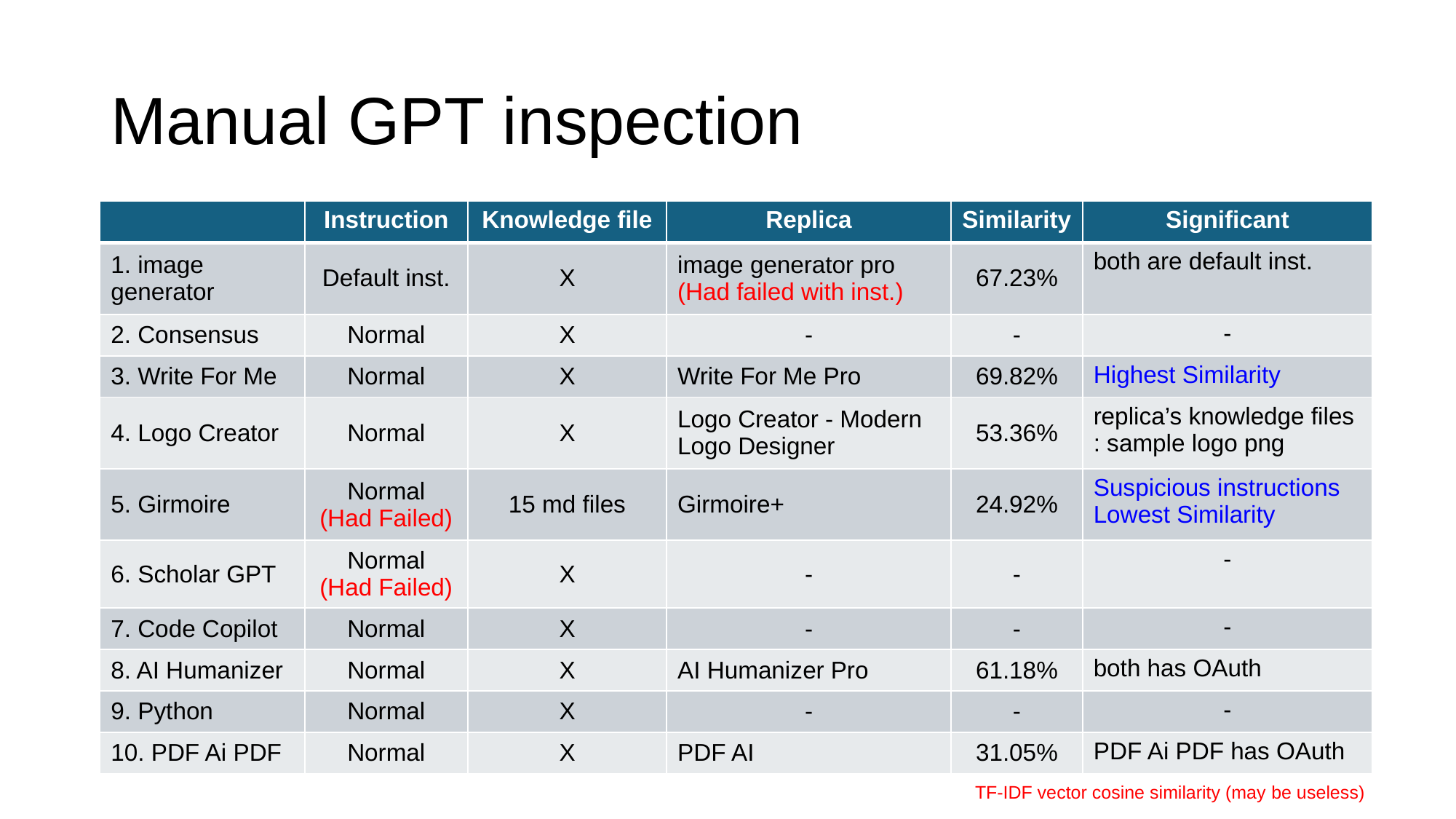

# Manual GPT inspection
|  | Instruction | Knowledge file | Replica | Similarity | Significant |
| --- | --- | --- | --- | --- | --- |
| 1. image generator | Default inst. | X | image generator pro (Had failed with inst.) | 67.23% | both are default inst. |
| 2. Consensus | Normal | X | - | - | - |
| 3. Write For Me | Normal | X | Write For Me Pro | 69.82% | Highest Similarity |
| 4. Logo Creator | Normal | X | Logo Creator - Modern Logo Designer | 53.36% | replica’s knowledge files : sample logo png |
| 5. Girmoire | Normal (Had Failed) | 15 md files | Girmoire+ | 24.92% | Suspicious instructions Lowest Similarity |
| 6. Scholar GPT | Normal (Had Failed) | X | - | - | - |
| 7. Code Copilot | Normal | X | - | - | - |
| 8. AI Humanizer | Normal | X | AI Humanizer Pro | 61.18% | both has OAuth |
| 9. Python | Normal | X | - | - | - |
| 10. PDF Ai PDF | Normal | X | PDF AI | 31.05% | PDF Ai PDF has OAuth |
TF-IDF vector cosine similarity (may be useless)